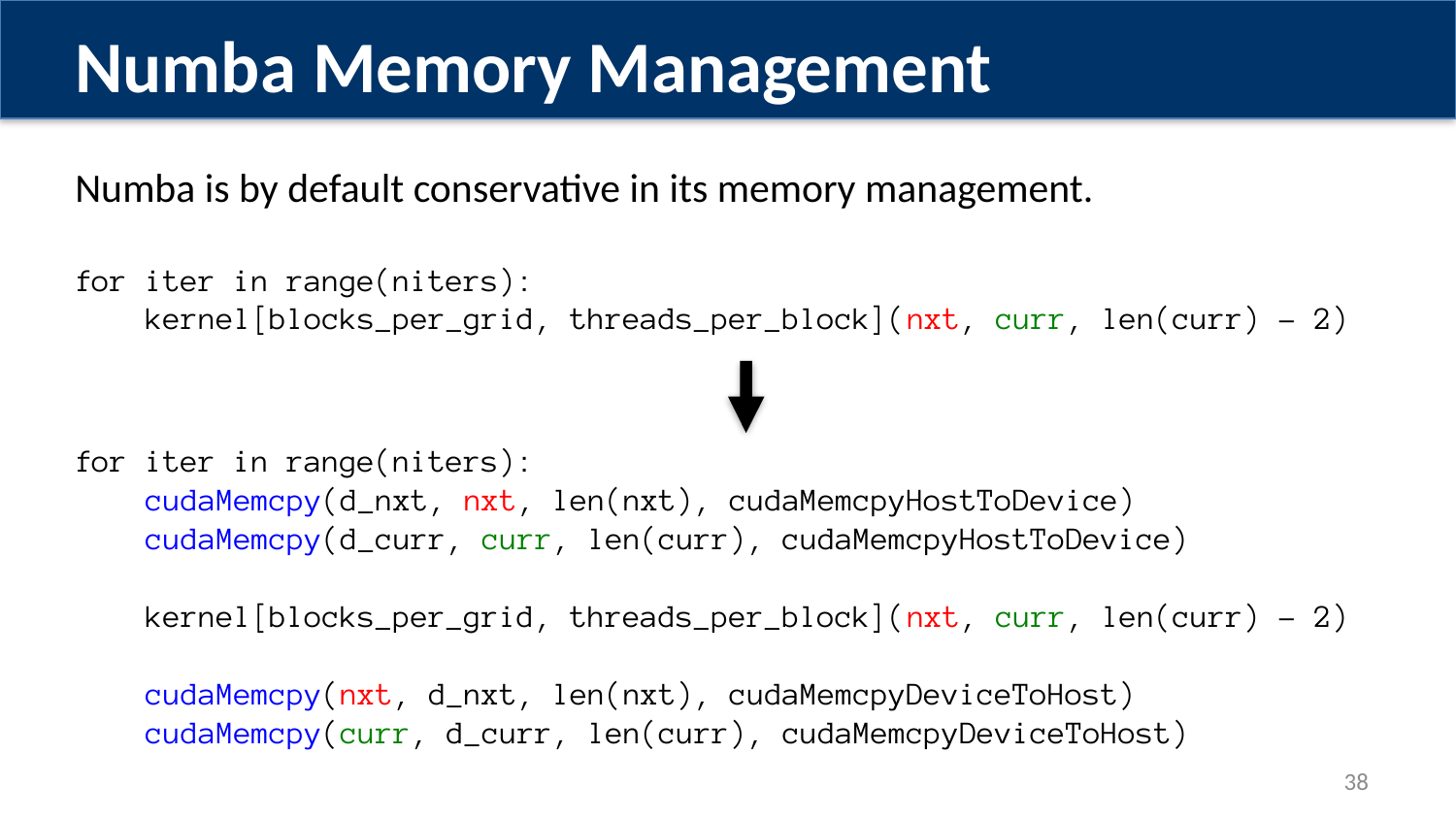

Numba Memory Management
Numba is by default conservative in its memory management.
for iter in range(niters):
    kernel[blocks_per_grid, threads_per_block](nxt, curr, len(curr) - 2)
for iter in range(niters):
    cudaMemcpy(d_nxt, nxt, len(nxt), cudaMemcpyHostToDevice)
    cudaMemcpy(d_curr, curr, len(curr), cudaMemcpyHostToDevice)

    kernel[blocks_per_grid, threads_per_block](nxt, curr, len(curr) - 2)

    cudaMemcpy(nxt, d_nxt, len(nxt), cudaMemcpyDeviceToHost)
    cudaMemcpy(curr, d_curr, len(curr), cudaMemcpyDeviceToHost)
38